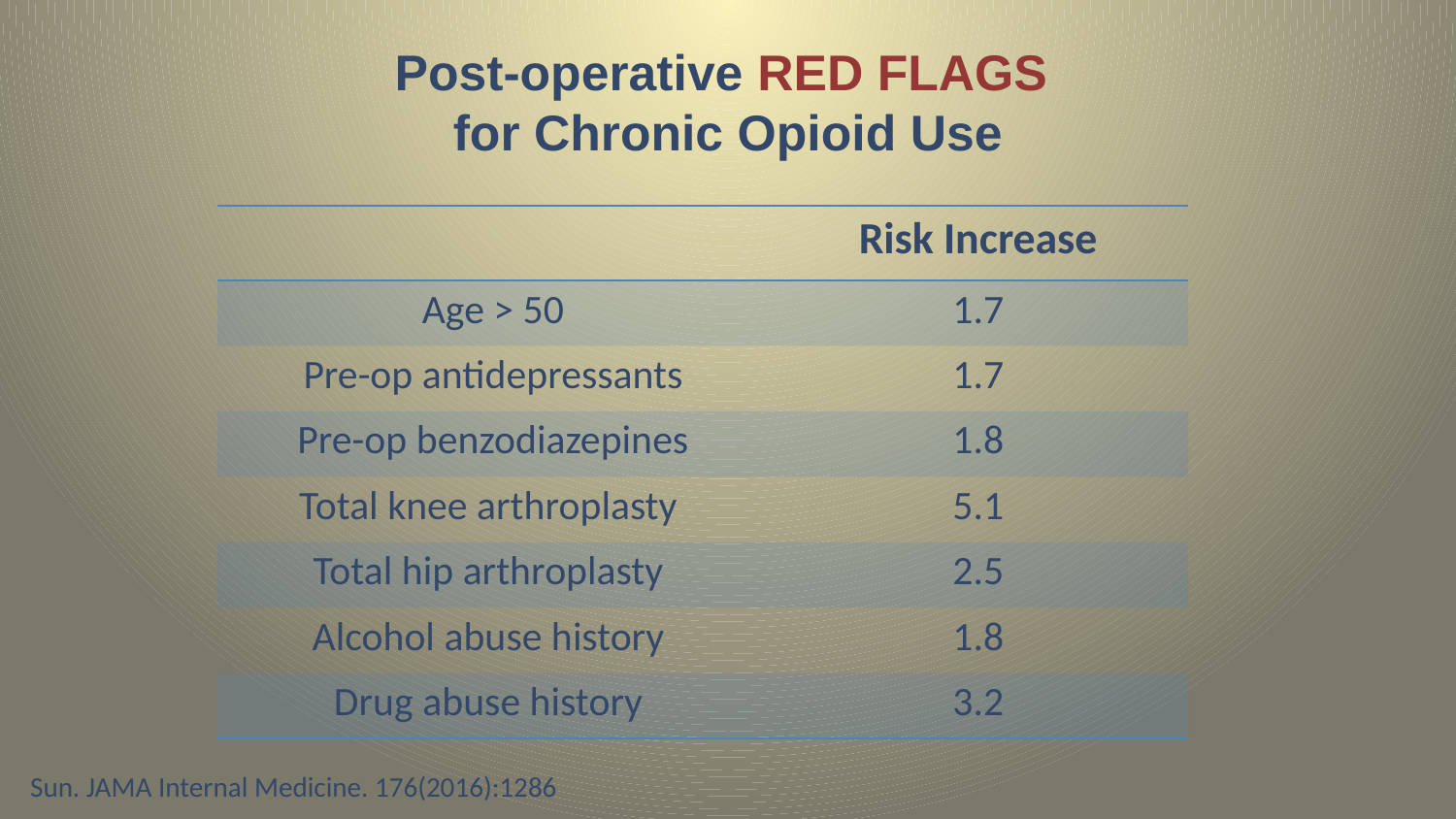

# Post-operative RED FLAGS for Chronic Opioid Use
|  | Risk Increase |
| --- | --- |
| Age > 50 | 1.7 |
| Pre-op antidepressants | 1.7 |
| Pre-op benzodiazepines | 1.8 |
| Total knee arthroplasty | 5.1 |
| Total hip arthroplasty | 2.5 |
| Alcohol abuse history | 1.8 |
| Drug abuse history | 3.2 |
Sun. JAMA Internal Medicine. 176(2016):1286